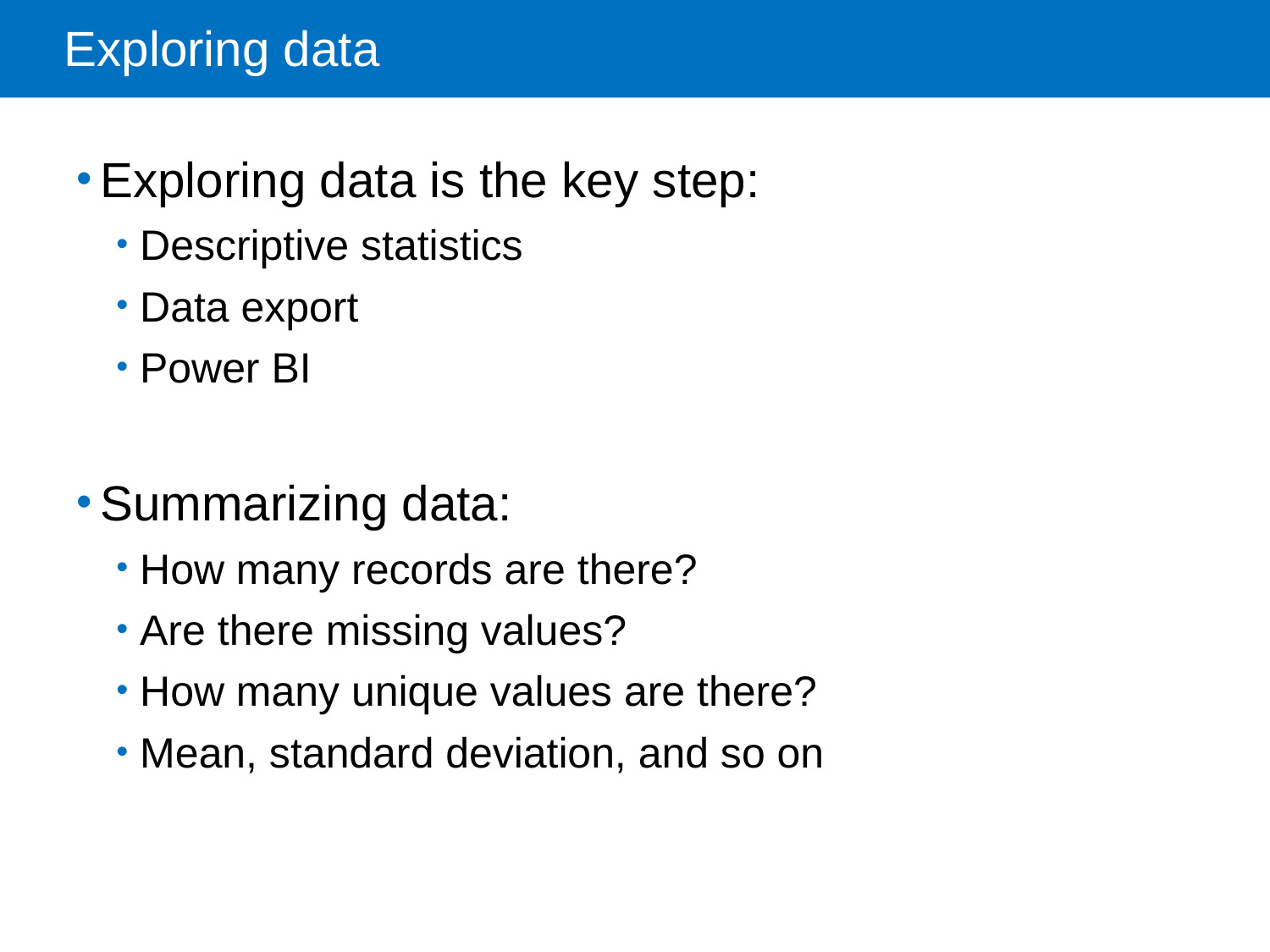

# Exploring data
Exploring data is the key step:
Descriptive statistics
Data export
Power BI

Summarizing data:
How many records are there?
Are there missing values?
How many unique values are there?
Mean, standard deviation, and so on